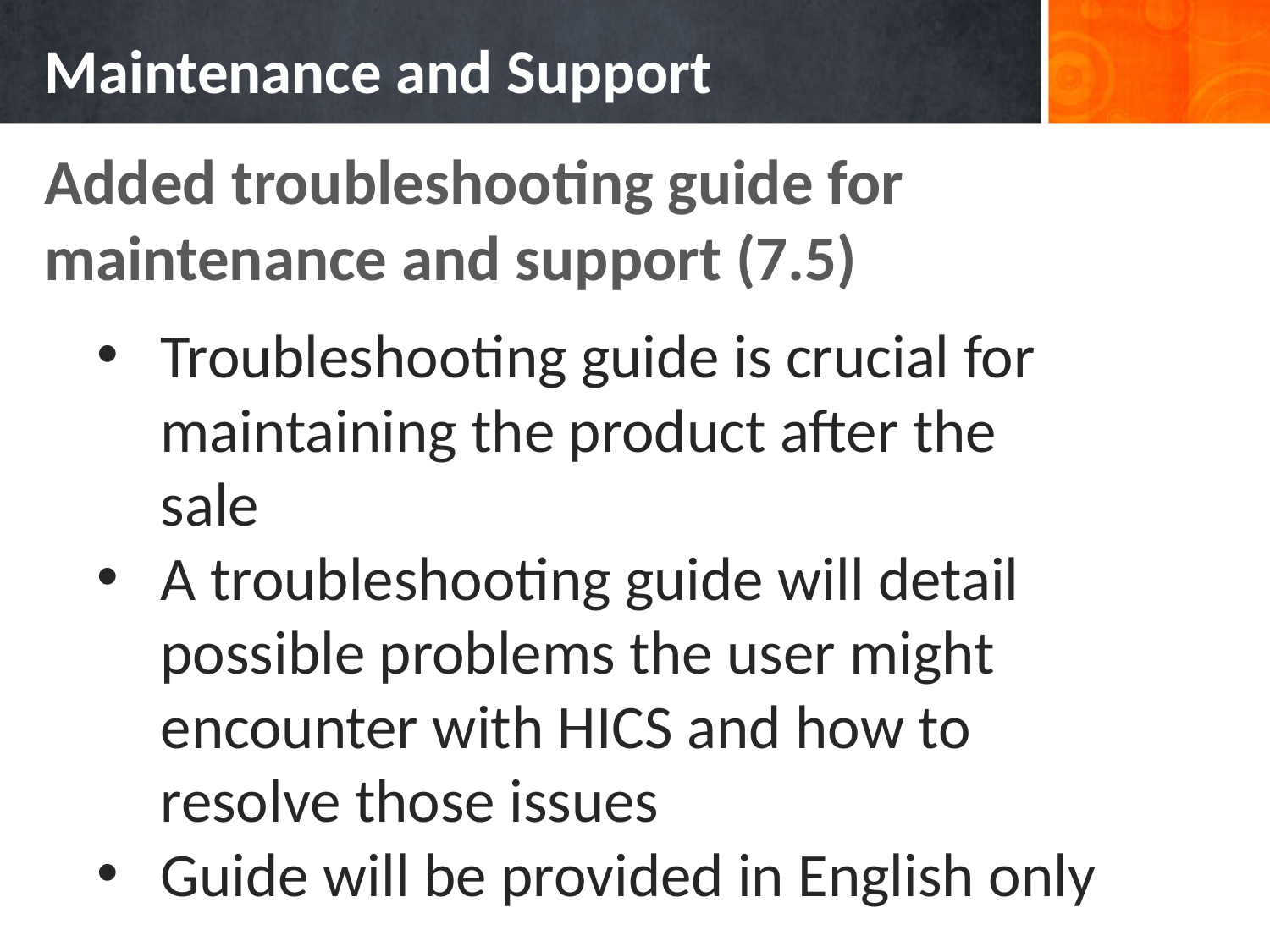

# Maintenance and Support
Added troubleshooting guide for maintenance and support (7.5)
Troubleshooting guide is crucial for maintaining the product after the sale
A troubleshooting guide will detail possible problems the user might encounter with HICS and how to resolve those issues
Guide will be provided in English only